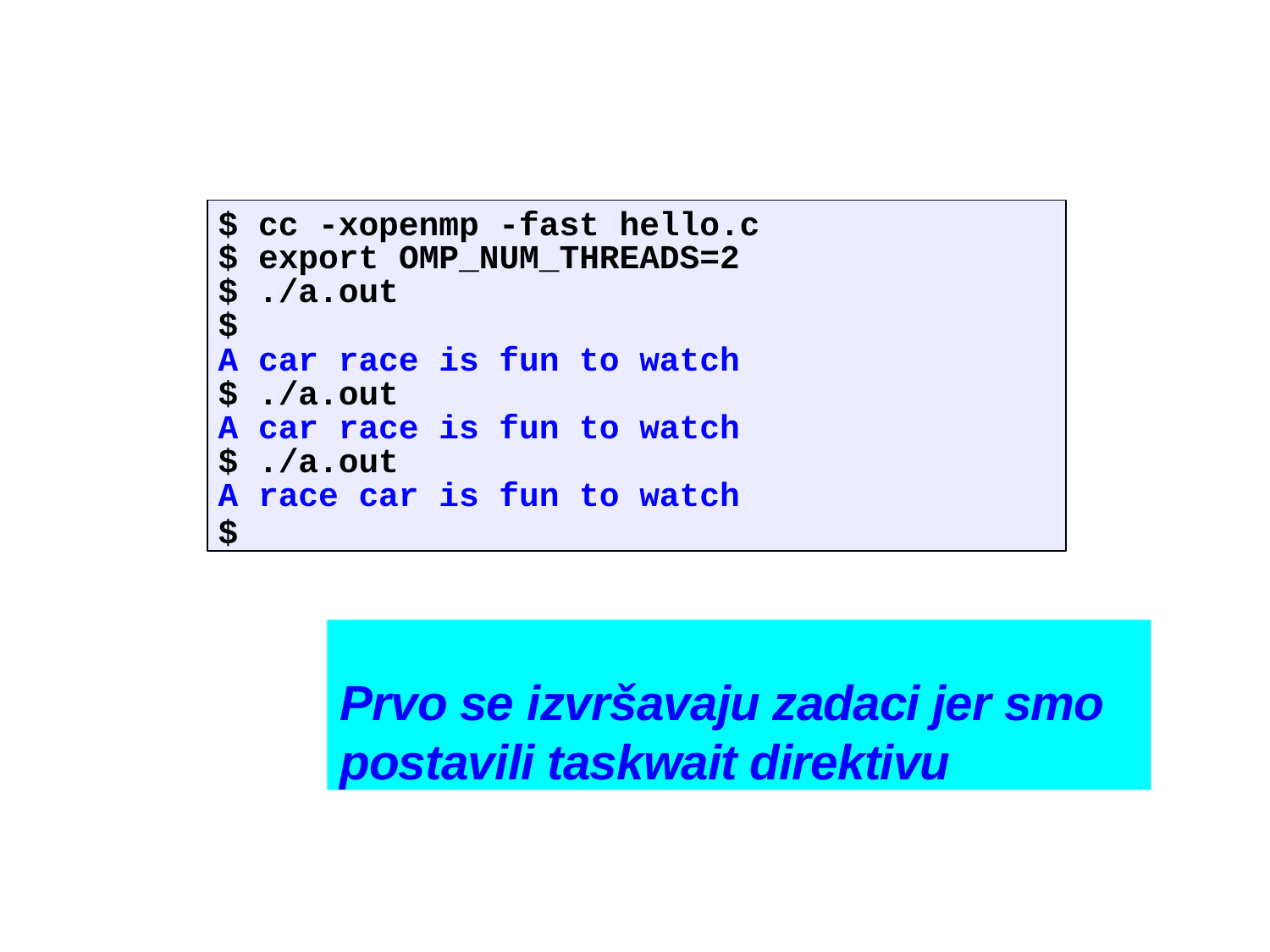

$ cc -xopenmp -fast hello.c
$ export OMP_NUM_THREADS=2
$ ./a.out
$
A car race is fun to watch
$ ./a.out
A car race is fun to watch
$ ./a.out
A race car is fun to watch
$
Prvo se izvršavaju zadaci jer smo postavili taskwait direktivu